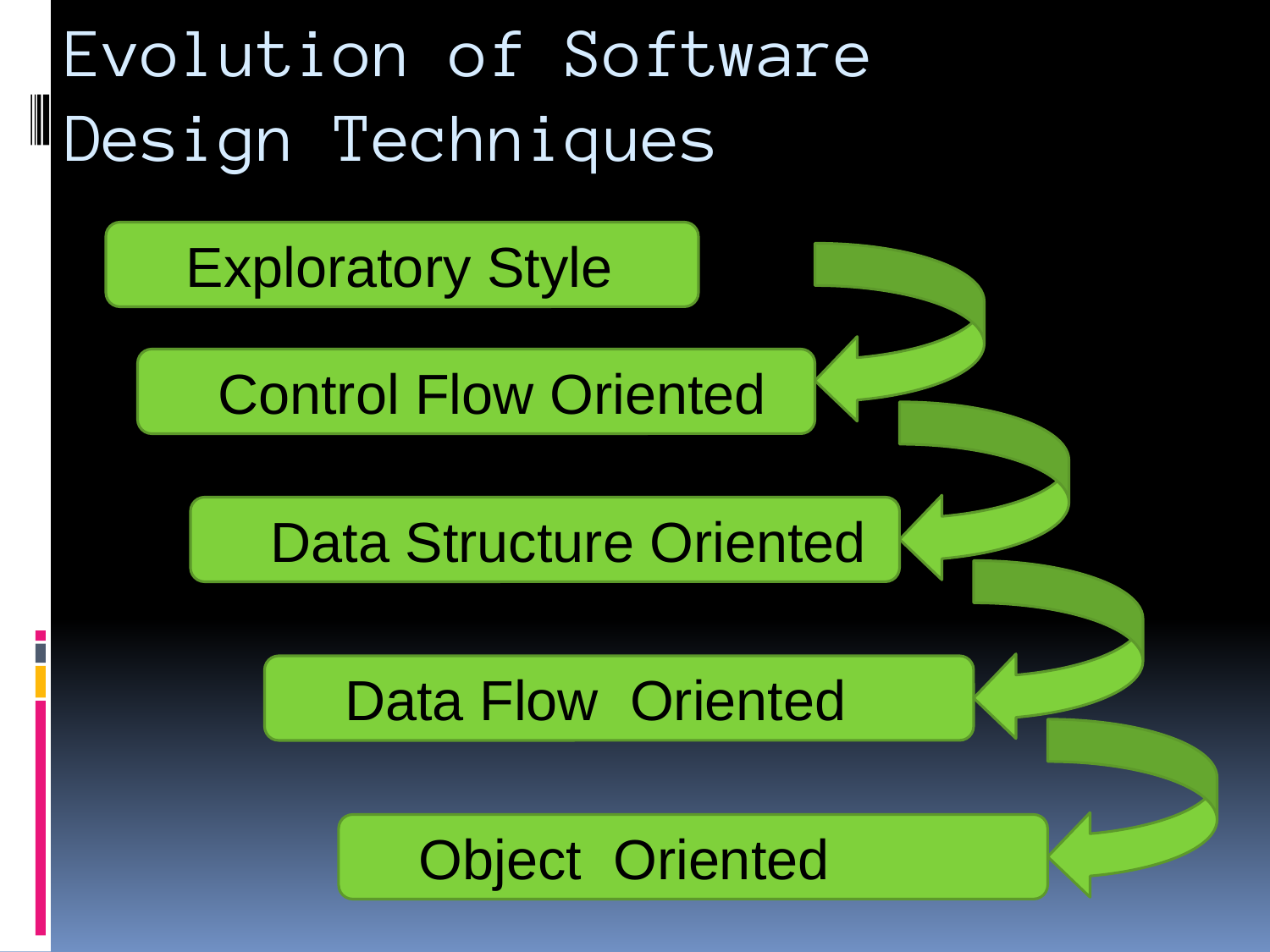

# Evolution of Software Design Techniques
Exploratory Style

Control Flow Oriented

Data Structure Oriented

Data Flow  Oriented

Object  Oriented